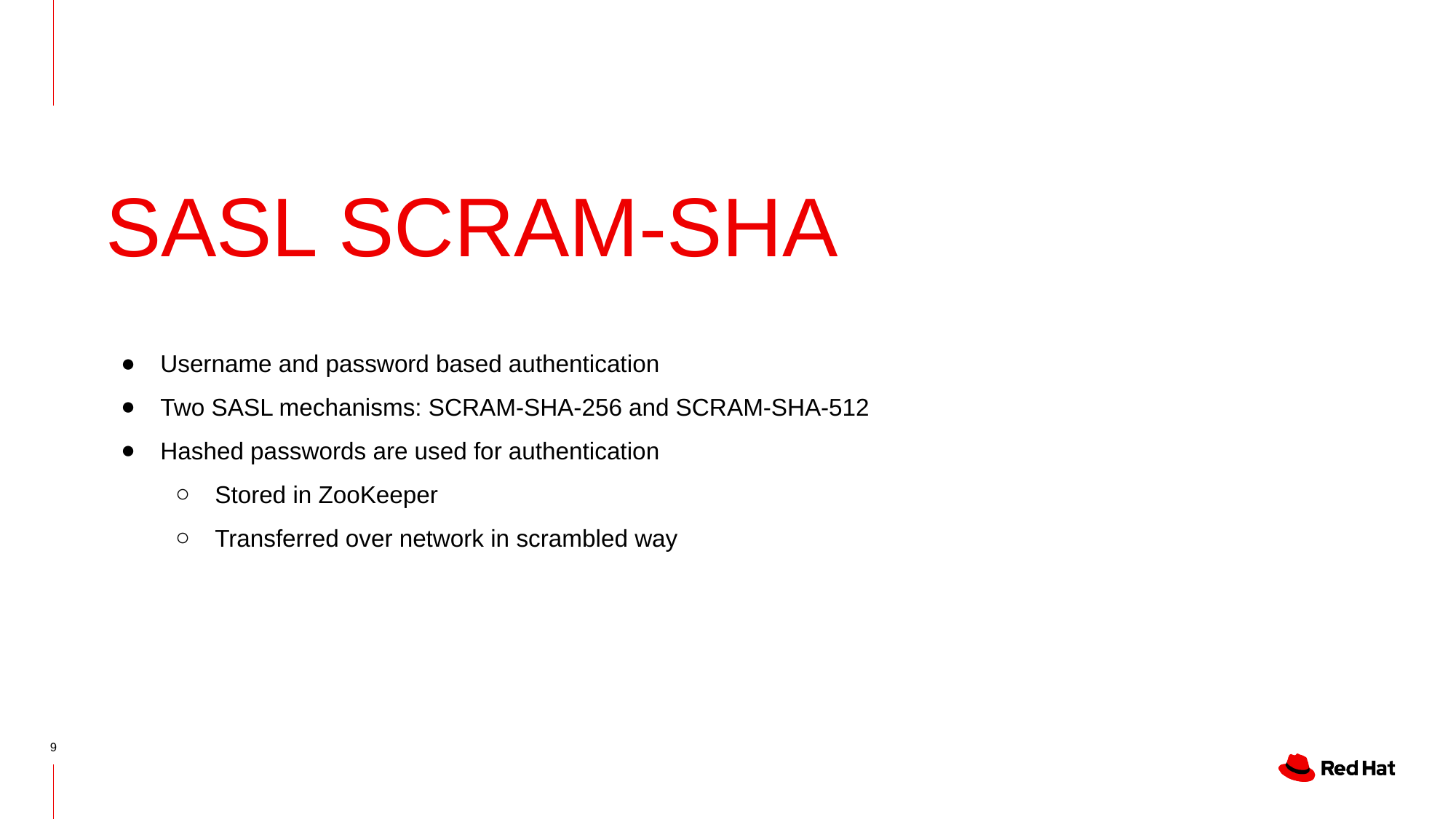

# SASL SCRAM-SHA
Username and password based authentication
Two SASL mechanisms: SCRAM-SHA-256 and SCRAM-SHA-512
Hashed passwords are used for authentication
Stored in ZooKeeper
Transferred over network in scrambled way
9